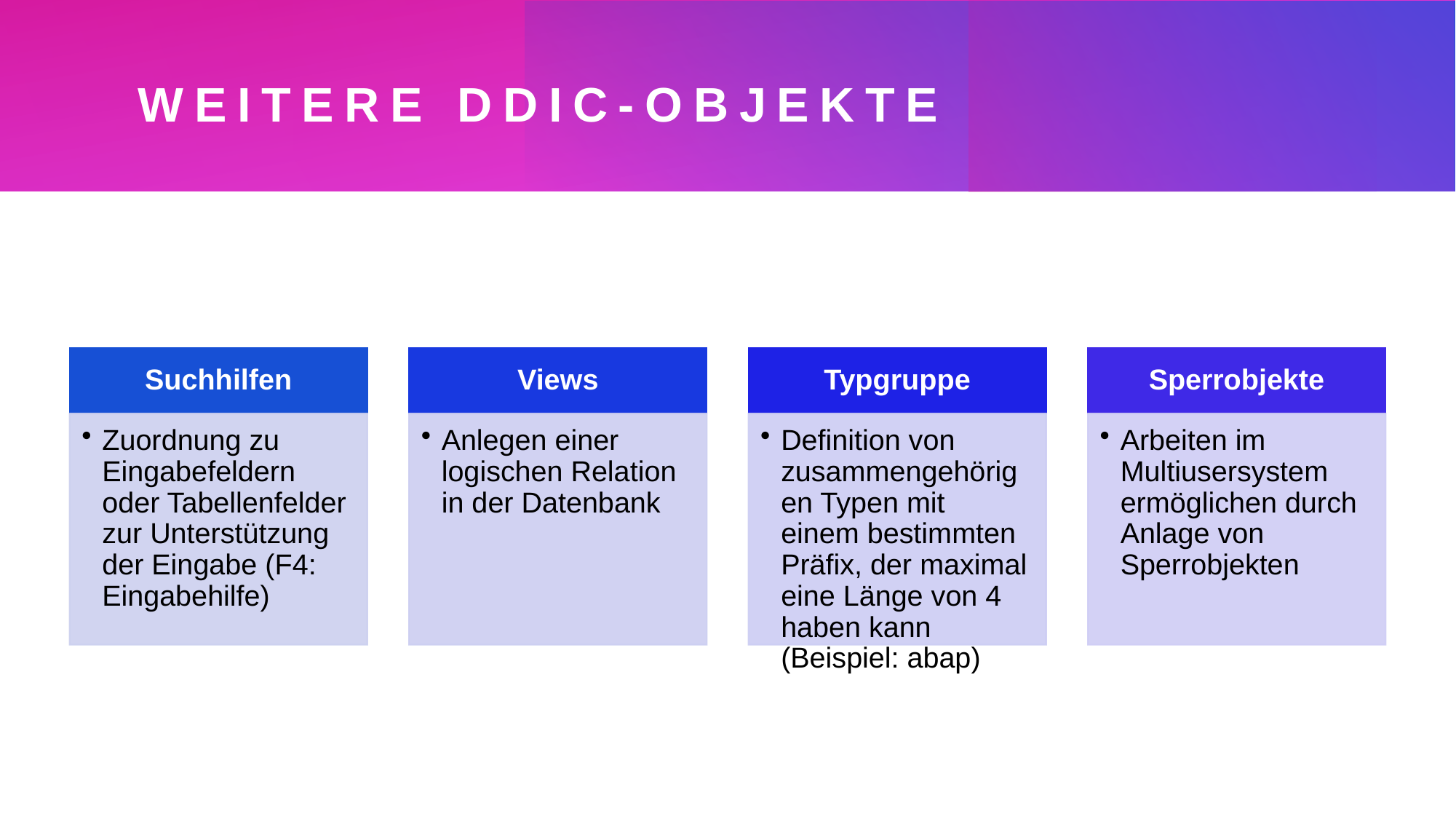

# Weitere DDIC-objekte
Suchhilfen
Zuordnung zu Eingabefeldern oder Tabellenfelder zur Unterstützung der Eingabe (F4: Eingabehilfe)
Views
Anlegen einer logischen Relation in der Datenbank
Typgruppe
Definition von zusammengehörigen Typen mit einem bestimmten Präfix, der maximal eine Länge von 4 haben kann (Beispiel: abap)
Sperrobjekte
Arbeiten im Multiusersystem ermöglichen durch Anlage von Sperrobjekten